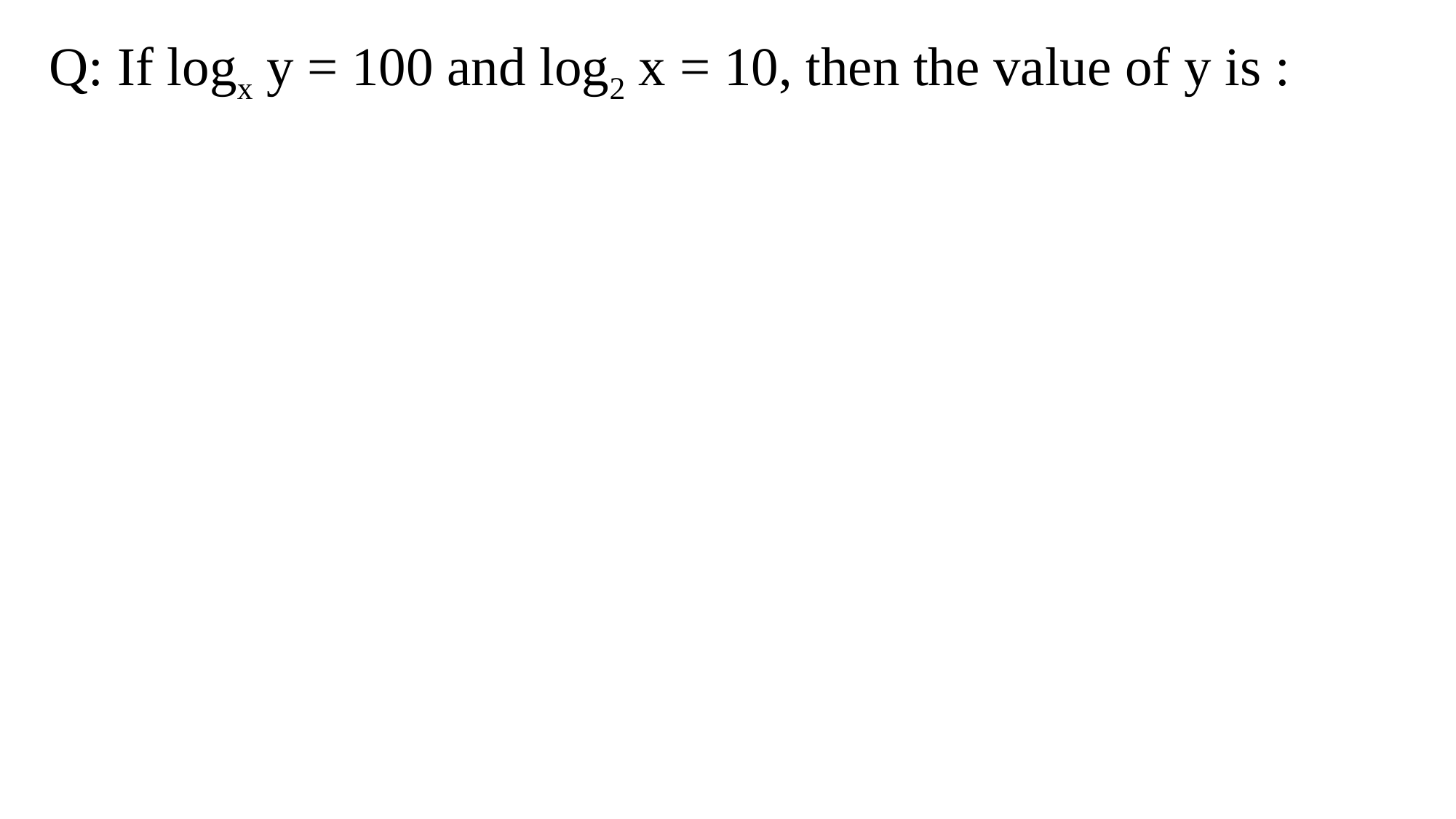

# Q: If logx y = 100 and log2 x = 10, then the value of y is :